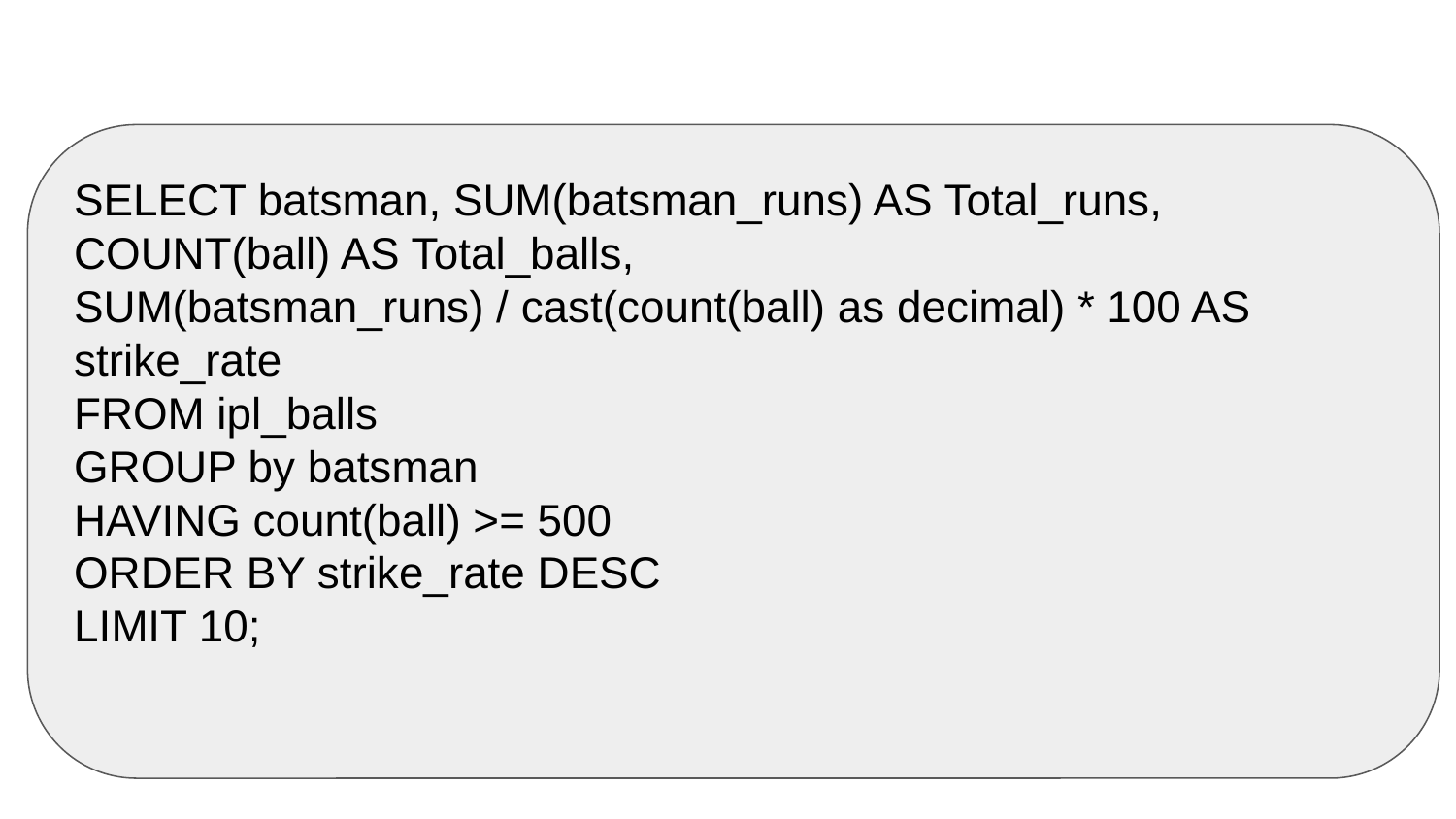

SELECT batsman, SUM(batsman_runs) AS Total_runs,
COUNT(ball) AS Total_balls,
SUM(batsman_runs) / cast(count(ball) as decimal) * 100 AS strike_rate
FROM ipl_balls
GROUP by batsman
HAVING count(ball) >= 500
ORDER BY strike_rate DESC
LIMIT 10;